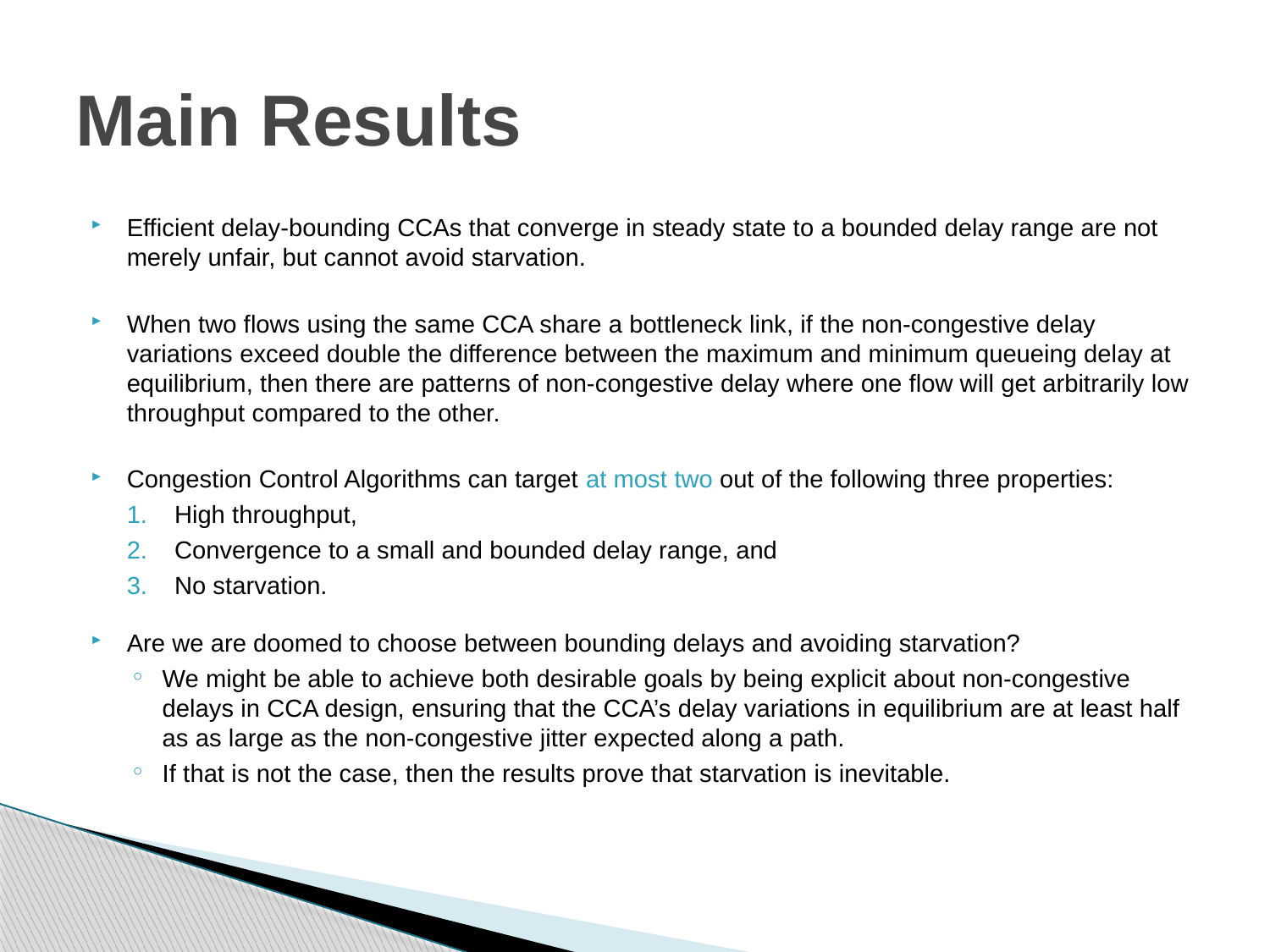

# Main Results
Efficient delay-bounding CCAs that converge in steady state to a bounded delay range are not merely unfair, but cannot avoid starvation.
When two flows using the same CCA share a bottleneck link, if the non-congestive delay variations exceed double the difference between the maximum and minimum queueing delay at equilibrium, then there are patterns of non-congestive delay where one flow will get arbitrarily low throughput compared to the other.
Congestion Control Algorithms can target at most two out of the following three properties:
High throughput,
Convergence to a small and bounded delay range, and
No starvation.
Are we are doomed to choose between bounding delays and avoiding starvation?
We might be able to achieve both desirable goals by being explicit about non-congestive delays in CCA design, ensuring that the CCA’s delay variations in equilibrium are at least half as as large as the non-congestive jitter expected along a path.
If that is not the case, then the results prove that starvation is inevitable.